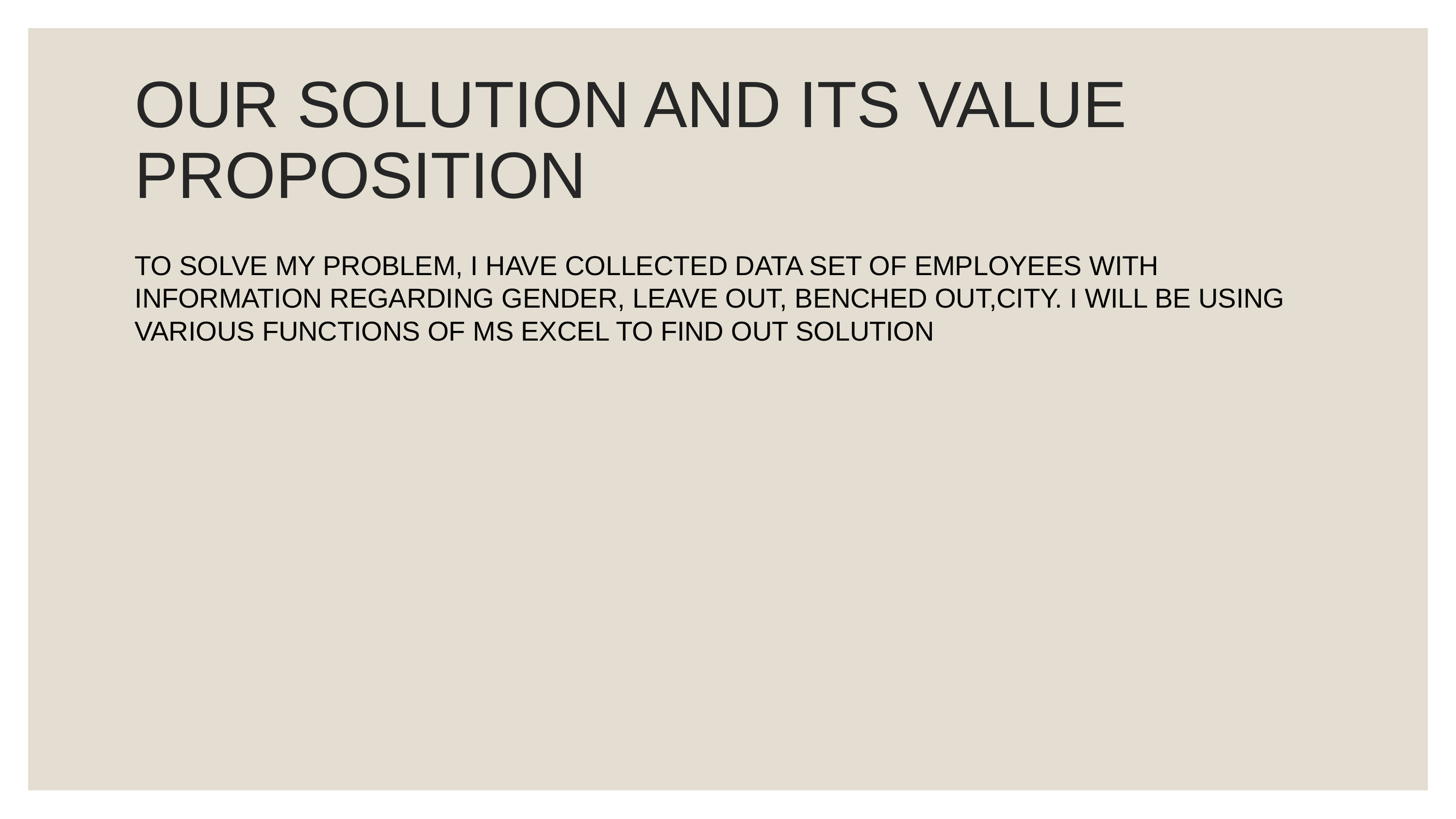

OUR SOLUTION AND ITS VALUE PROPOSITION
TO SOLVE MY PROBLEM, I HAVE COLLECTED DATA SET OF EMPLOYEES WITH INFORMATION REGARDING GENDER, LEAVE OUT, BENCHED OUT,CITY. I WILL BE USING VARIOUS FUNCTIONS OF MS EXCEL TO FIND OUT SOLUTION